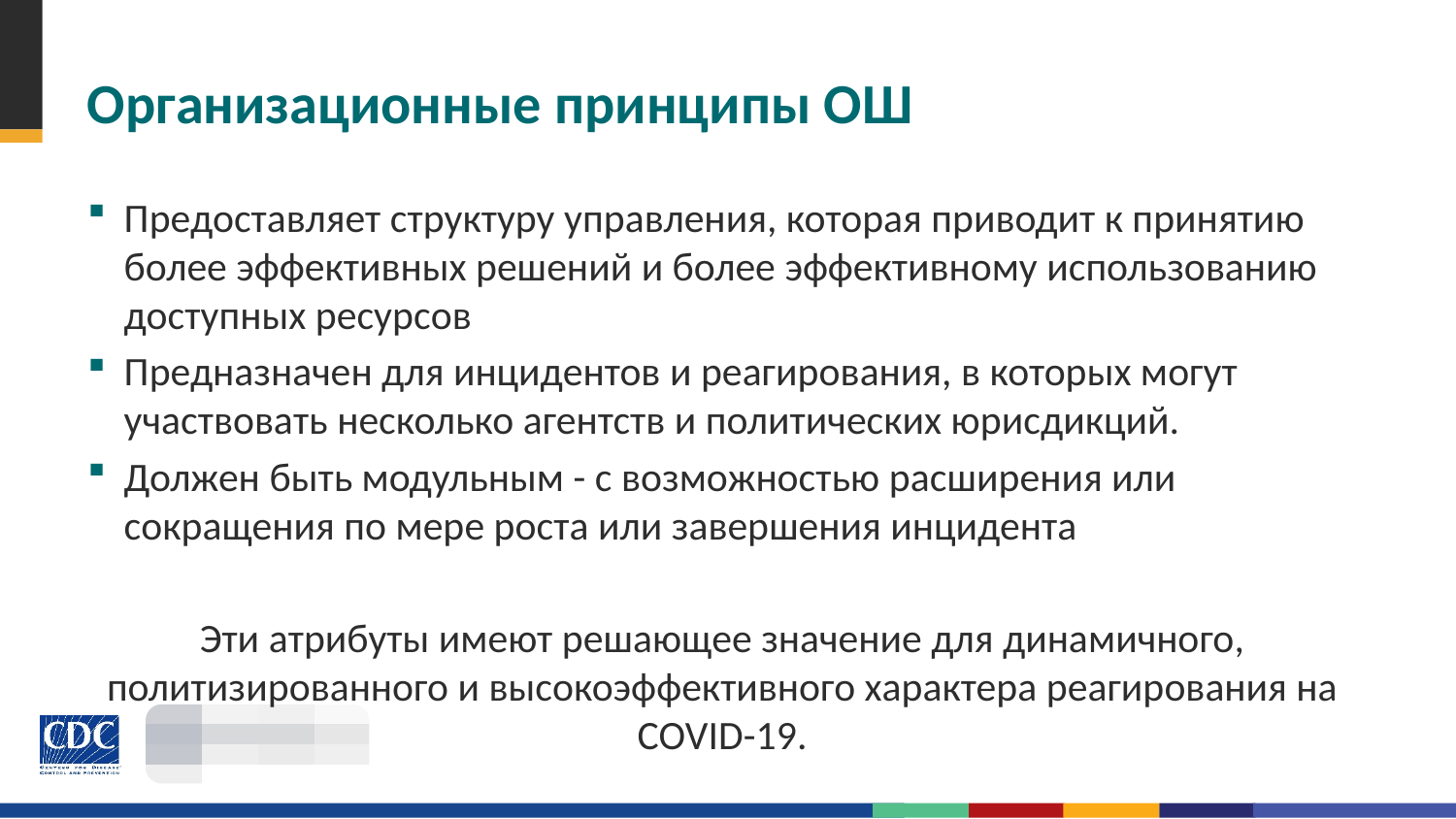

# Организационные принципы ОШ
Предоставляет структуру управления, которая приводит к принятию более эффективных решений и более эффективному использованию доступных ресурсов
Предназначен для инцидентов и реагирования, в которых могут участвовать несколько агентств и политических юрисдикций.
Должен быть модульным - с возможностью расширения или сокращения по мере роста или завершения инцидента

Эти атрибуты имеют решающее значение для динамичного, политизированного и высокоэффективного характера реагирования на COVID-19.